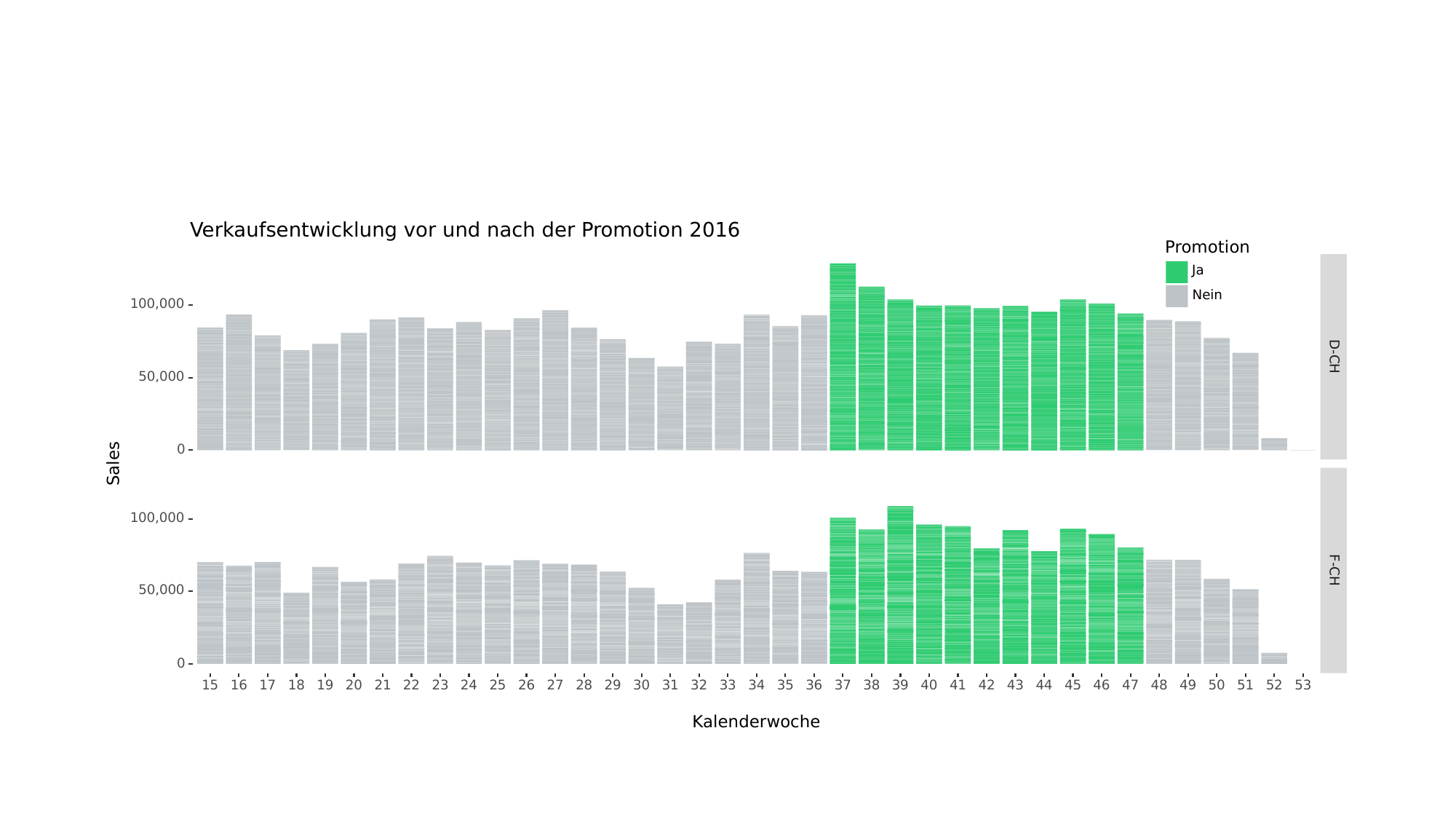

Verkaufsentwicklung vor und nach der Promotion 2016

Promotion

Ja

Nein

100,000

D-CH

50,000

0

Sales

100,000

F-CH

50,000

0

16
18
19
20
23
25
26
28
29
30
31
32
33
34
35
36
37
38
39
40
43
46
48
49
50
52
53
15
21
22
24
27
42
45
51
17
41
44
47

Kalenderwoche